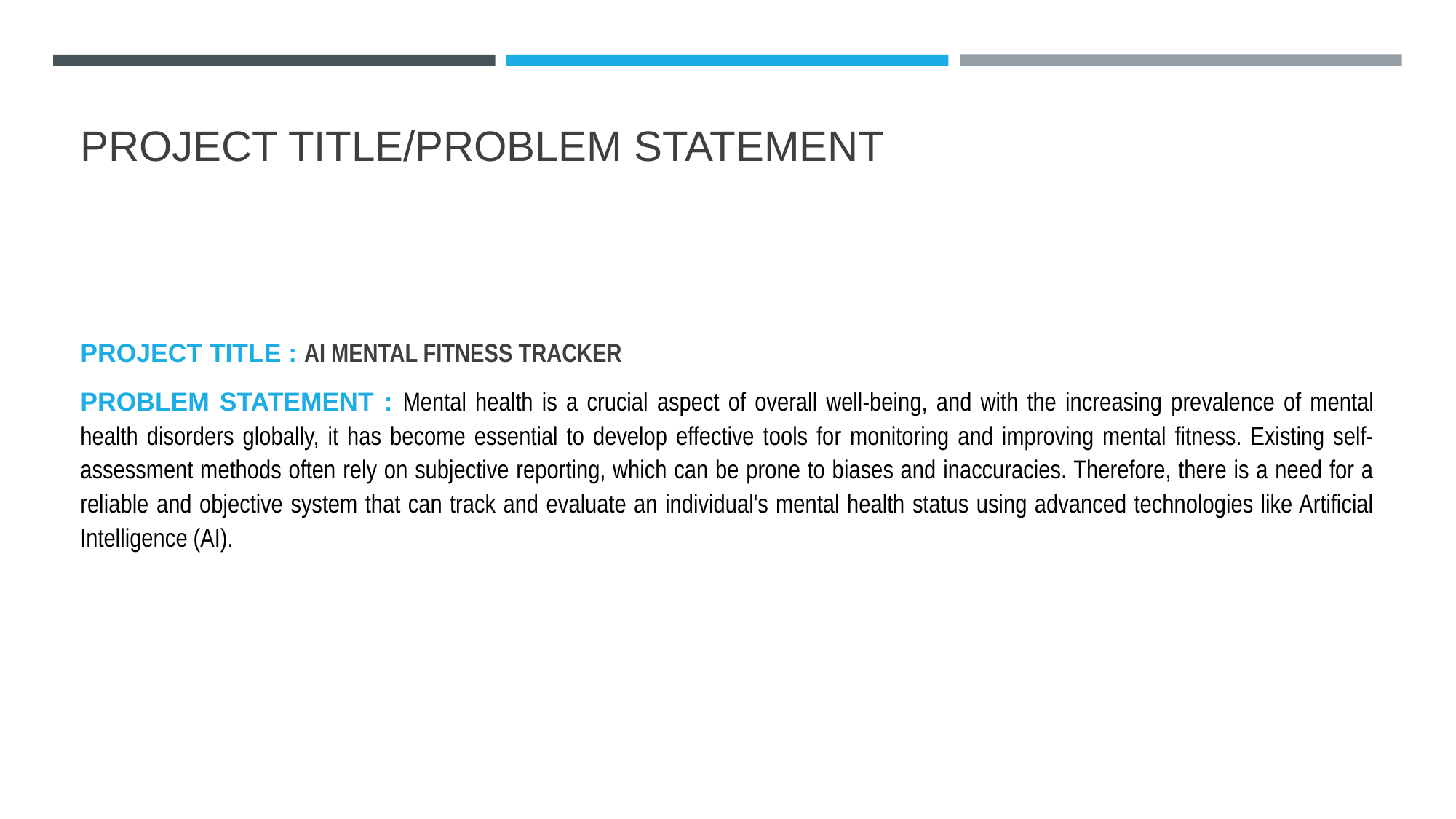

# PROJECT TITLE/PROBLEM STATEMENT
PROJECT TITLE : AI MENTAL FITNESS TRACKER
PROBLEM STATEMENT : Mental health is a crucial aspect of overall well-being, and with the increasing prevalence of mental health disorders globally, it has become essential to develop effective tools for monitoring and improving mental fitness. Existing self-assessment methods often rely on subjective reporting, which can be prone to biases and inaccuracies. Therefore, there is a need for a reliable and objective system that can track and evaluate an individual's mental health status using advanced technologies like Artificial Intelligence (AI).